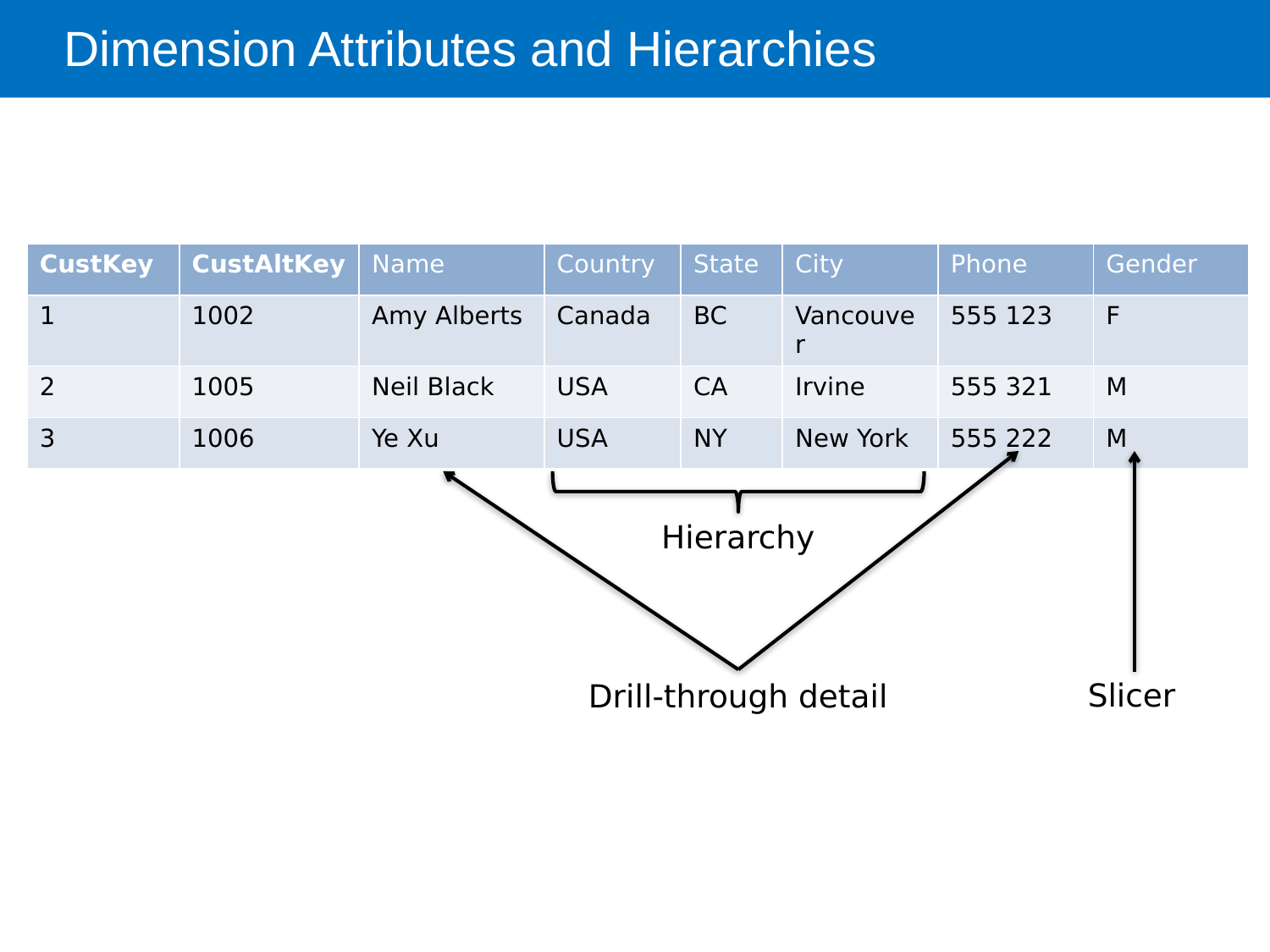

# Dimension Attributes and Hierarchies
| CustKey | CustAltKey | Name | Country | State | City | Phone | Gender |
| --- | --- | --- | --- | --- | --- | --- | --- |
| 1 | 1002 | Amy Alberts | Canada | BC | Vancouver | 555 123 | F |
| 2 | 1005 | Neil Black | USA | CA | Irvine | 555 321 | M |
| 3 | 1006 | Ye Xu | USA | NY | New York | 555 222 | M |

Hierarchy
Slicer
Drill-through detail